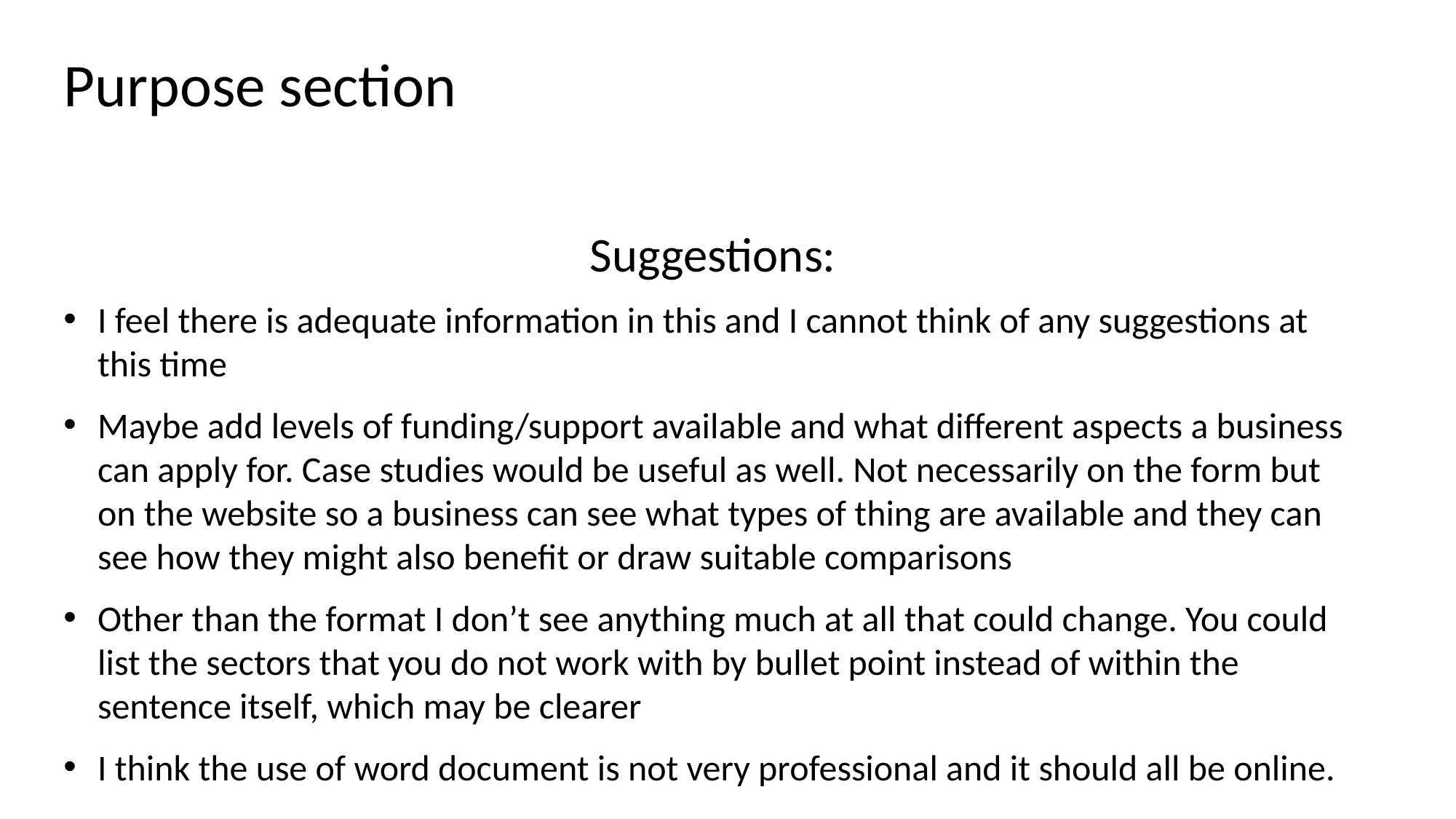

# Purpose section

Suggestions:

I feel there is adequate information in this and I cannot think of any suggestions at this time
Maybe add levels of funding/support available and what different aspects a business can apply for. Case studies would be useful as well. Not necessarily on the form but on the website so a business can see what types of thing are available and they can see how they might also benefit or draw suitable comparisons
Other than the format I don’t see anything much at all that could change. You could list the sectors that you do not work with by bullet point instead of within the sentence itself, which may be clearer
I think the use of word document is not very professional and it should all be online.